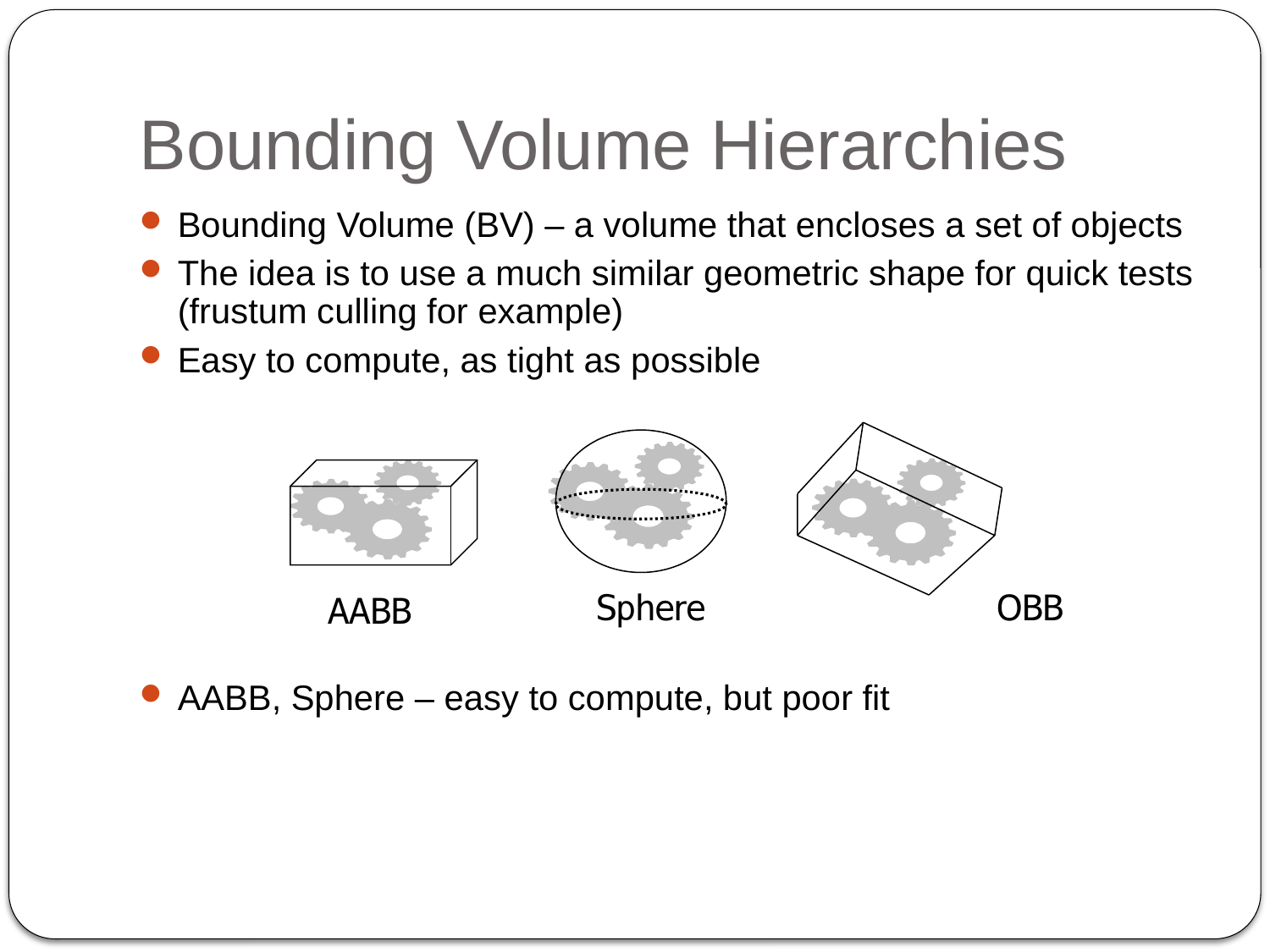

# Bounding Volume Hierarchies
Bounding Volume (BV) – a volume that encloses a set of objects
The idea is to use a much similar geometric shape for quick tests (frustum culling for example)
Easy to compute, as tight as possible

AABB, Sphere – easy to compute, but poor fit

Sphere
OBB
AABB